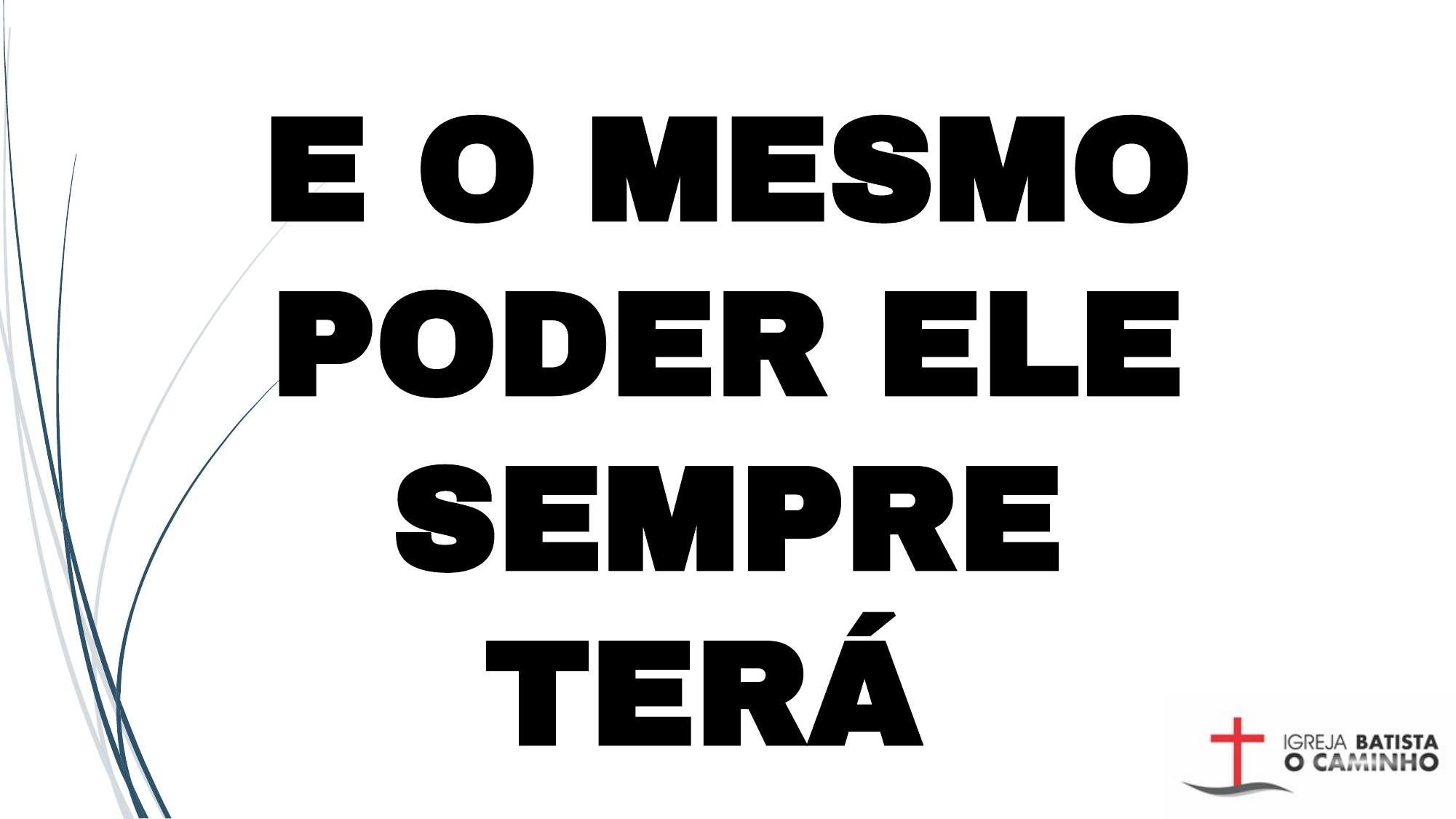

# E O MESMO PODER ELE SEMPRE TERÁ